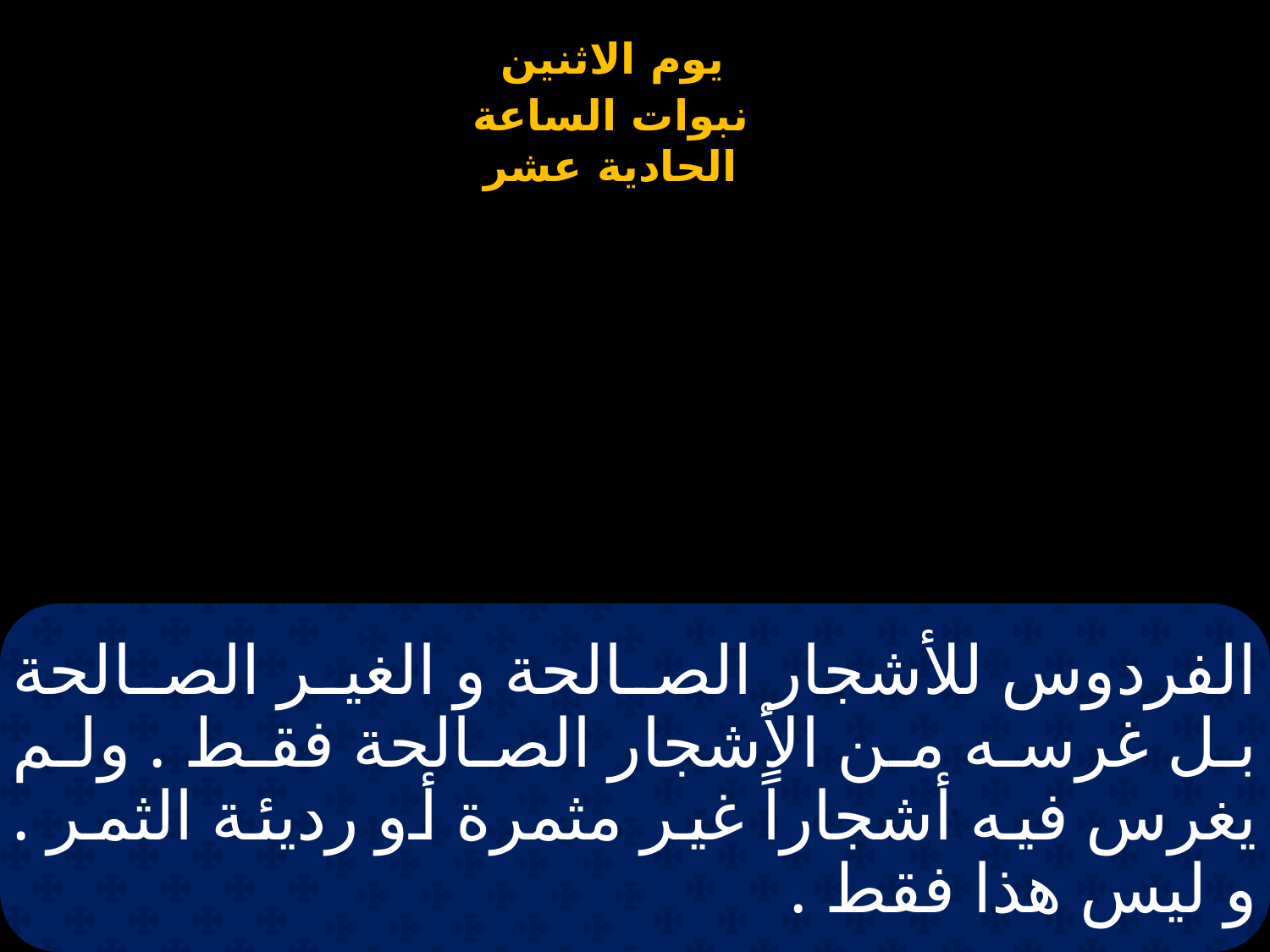

# الفردوس للأشجار الصالحة و الغير الصالحة بل غرسه من الأشجار الصالحة فقط . ولم يغرس فيه أشجاراً غير مثمرة أو رديئة الثمر . و ليس هذا فقط .